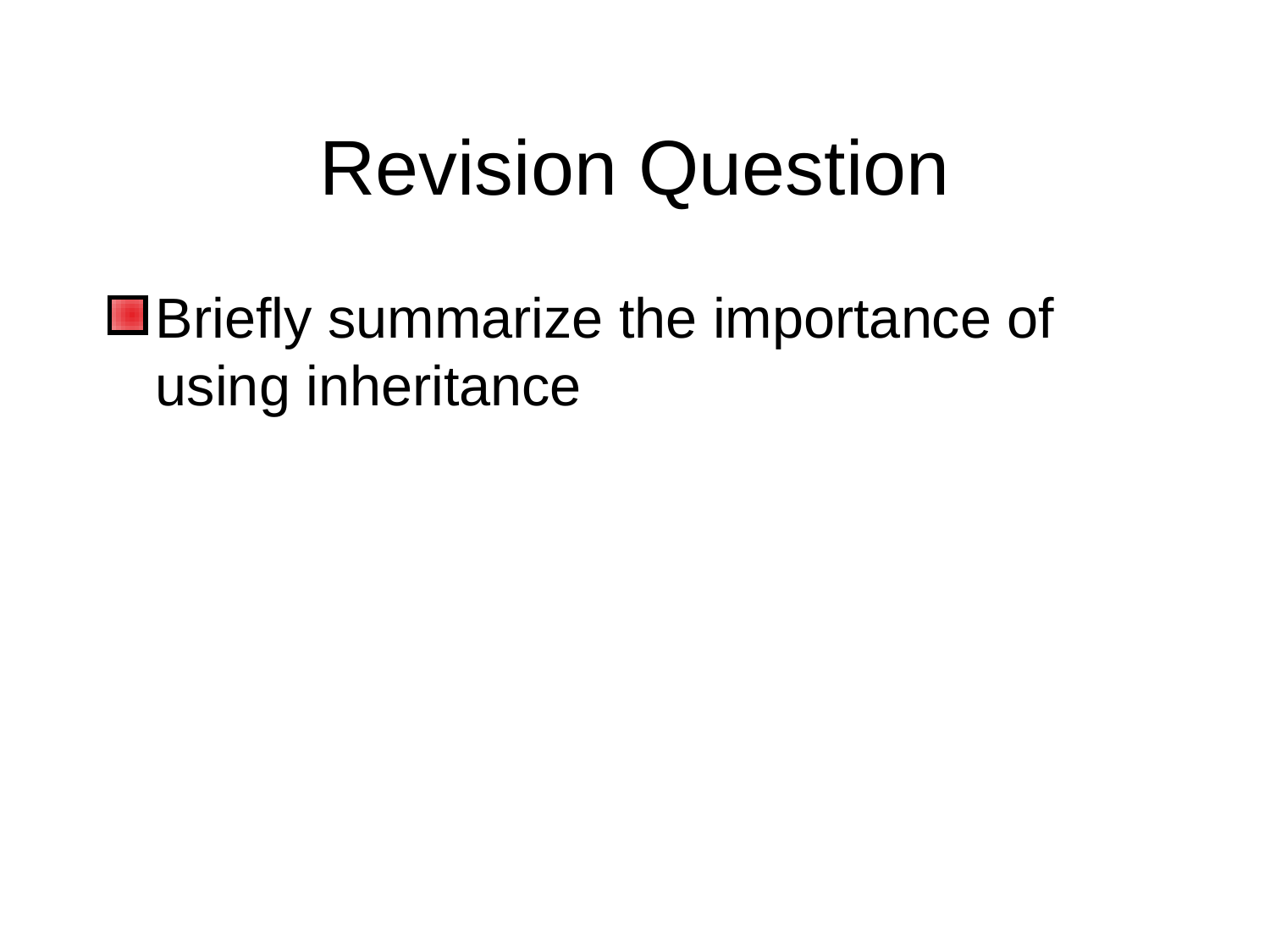

# Revision Question
Briefly summarize the importance of using inheritance